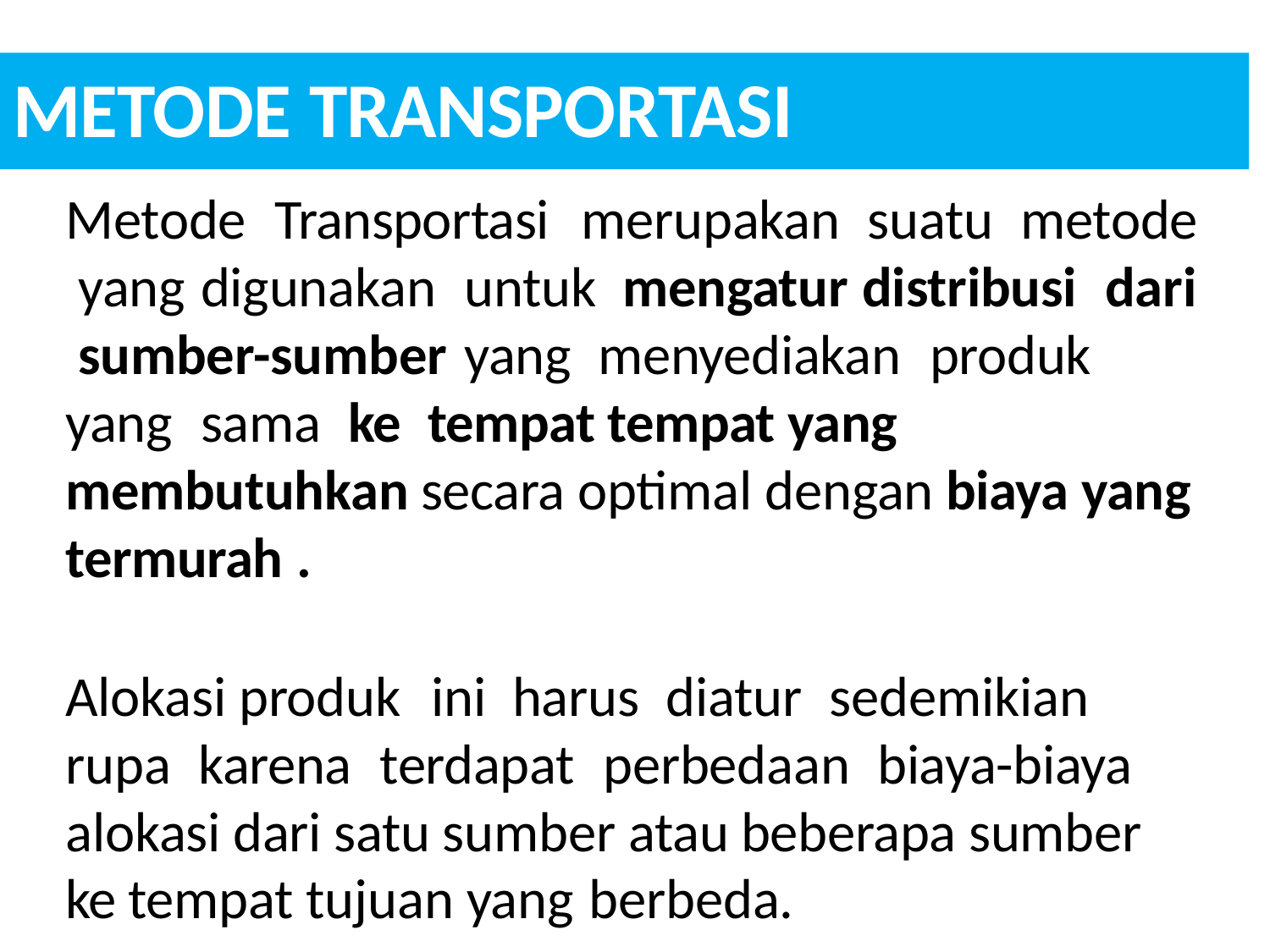

# METODE TRANSPORTASI
Metode	Transportasi	merupakan	suatu	metode  yang	digunakan	untuk		mengatur distribusi	dari  sumber-sumber	yang		menyediakan	produk  yang	sama	ke	tempat tempat yang  membutuhkan secara optimal dengan biaya yang  termurah .

Alokasi produk	ini	harus	diatur	sedemikian  rupa	karena	terdapat	perbedaan	biaya-biaya  alokasi dari satu sumber atau beberapa sumber  ke tempat tujuan yang berbeda.